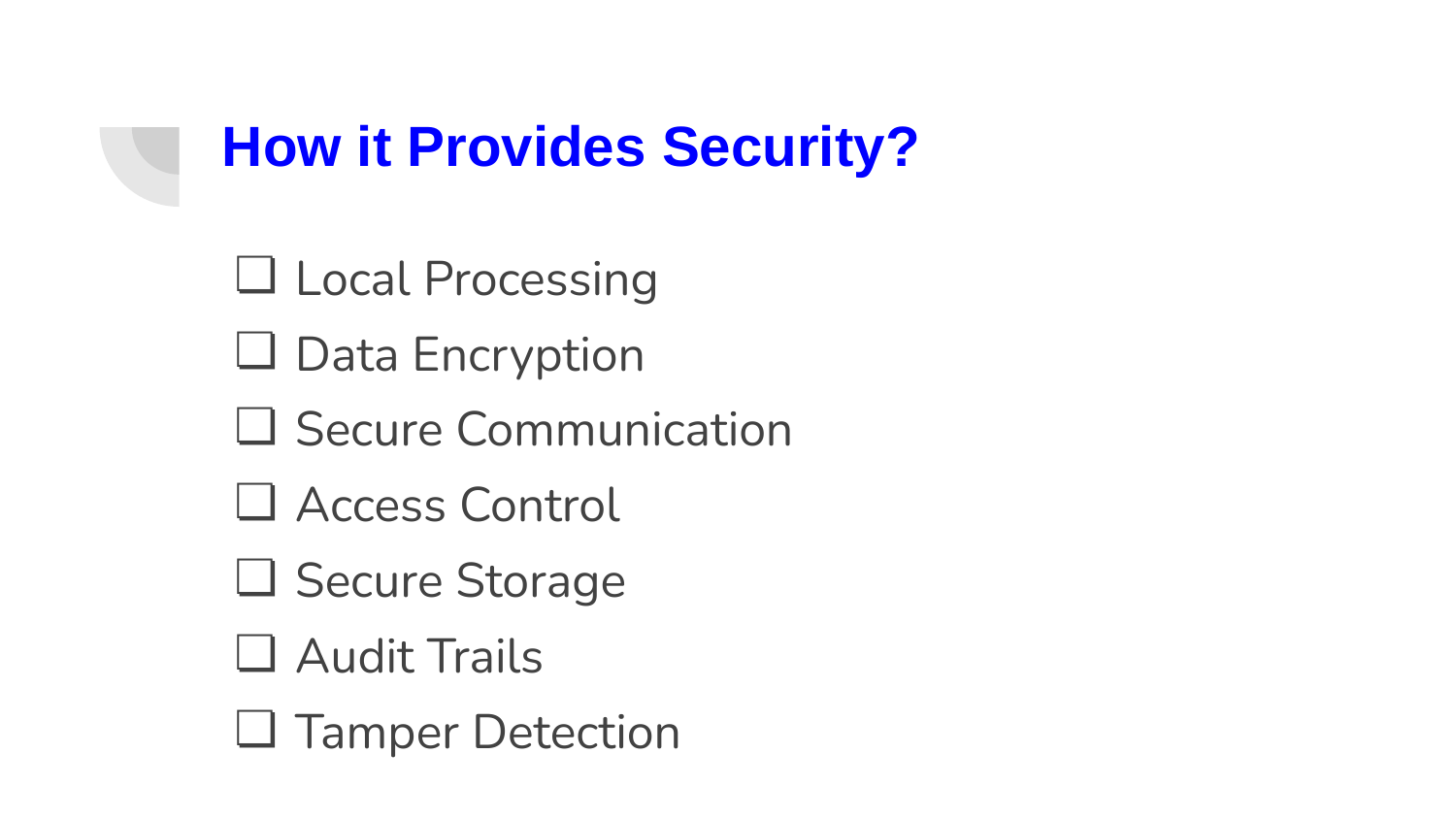

# How it Provides Security?
Local Processing
Data Encryption
Secure Communication
Access Control
Secure Storage
Audit Trails
Tamper Detection